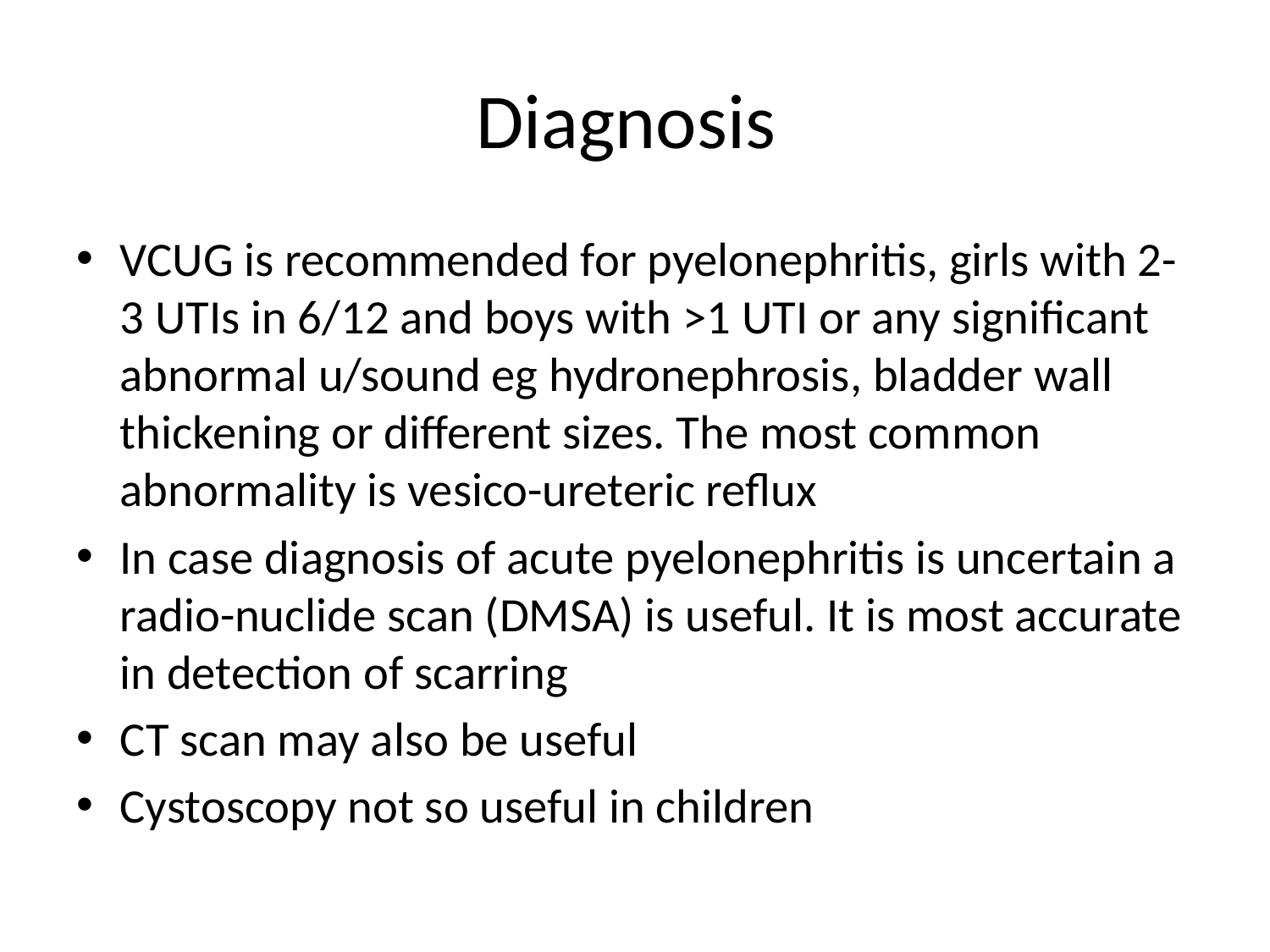

# Diagnosis
VCUG is recommended for pyelonephritis, girls with 2-3 UTIs in 6/12 and boys with >1 UTI or any significant abnormal u/sound eg hydronephrosis, bladder wall thickening or different sizes. The most common  abnormality is vesico-ureteric reflux
In case diagnosis of acute pyelonephritis is uncertain a radio-nuclide scan (DMSA) is useful. It is most accurate in detection of scarring
CT scan may also be useful
Cystoscopy not so useful in children